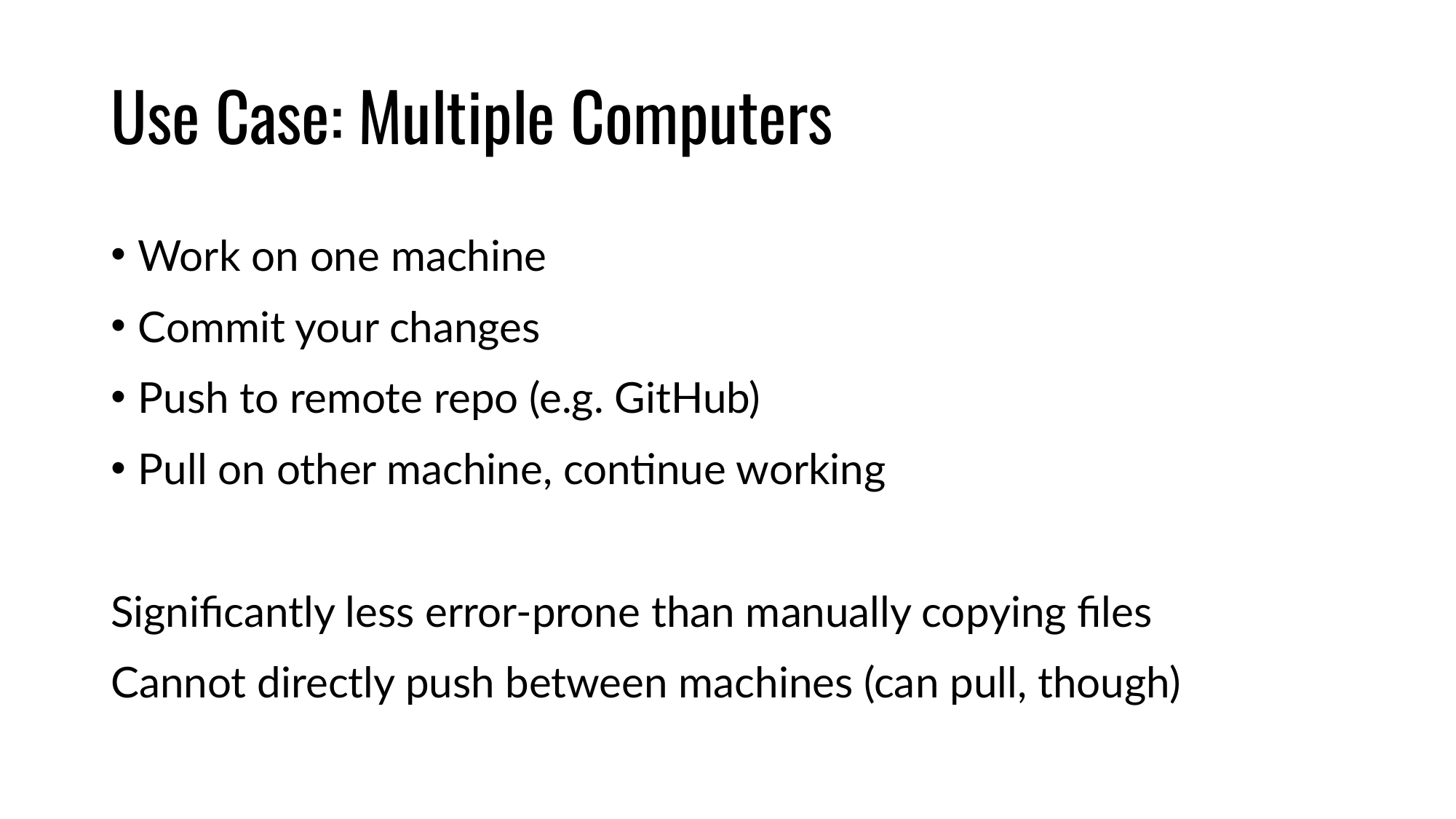

# Use Case: Multiple Computers
Work on one machine
Commit your changes
Push to remote repo (e.g. GitHub)
Pull on other machine, continue working

Significantly less error-prone than manually copying files
Cannot directly push between machines (can pull, though)